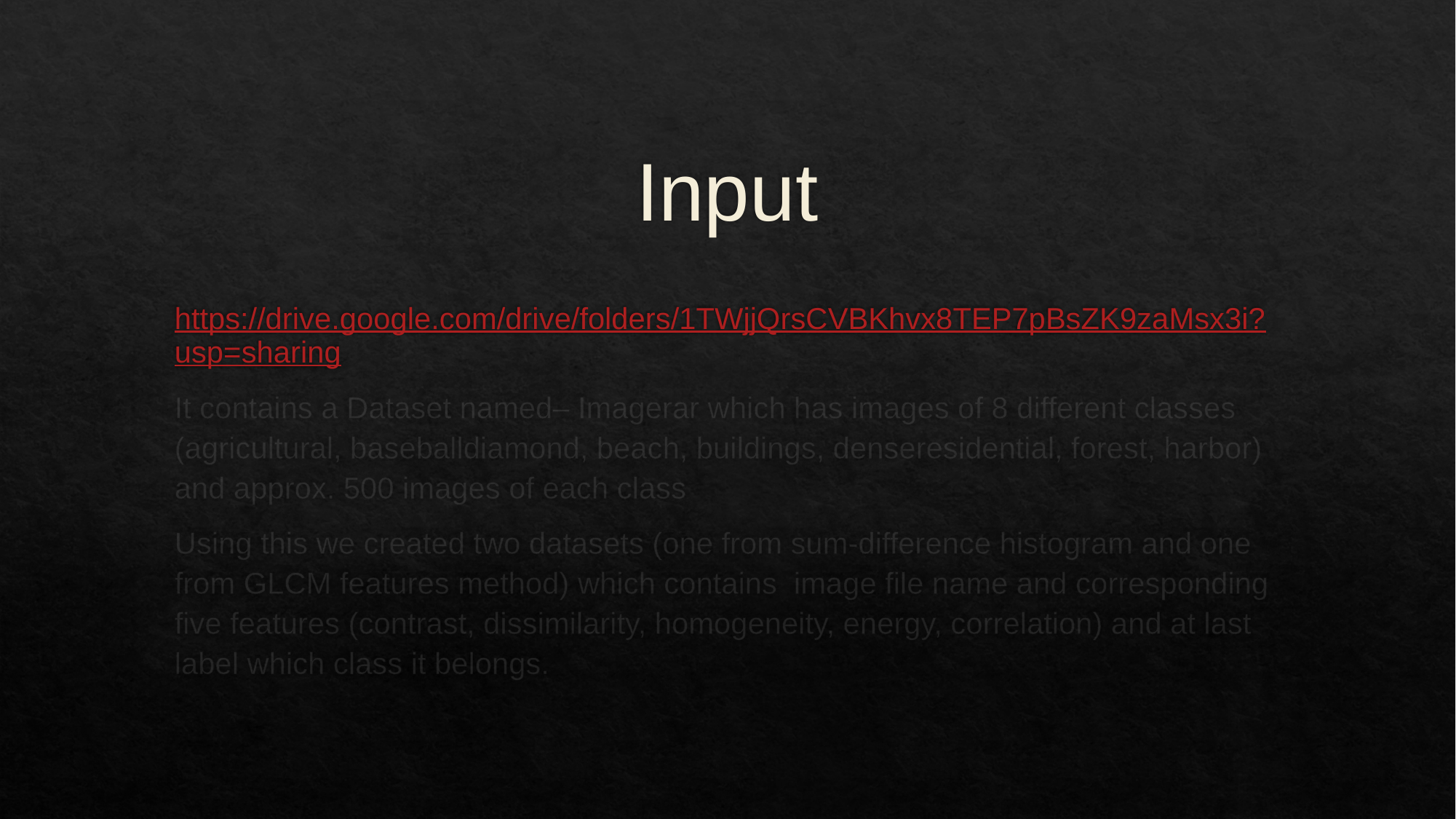

# Input
https://drive.google.com/drive/folders/1TWjjQrsCVBKhvx8TEP7pBsZK9zaMsx3i?usp=sharing
It contains a Dataset named– Imagerar which has images of 8 different classes (agricultural, baseballdiamond, beach, buildings, denseresidential, forest, harbor) and approx. 500 images of each class
Using this we created two datasets (one from sum-difference histogram and one from GLCM features method) which contains  image file name and corresponding five features (contrast, dissimilarity, homogeneity, energy, correlation) and at last label which class it belongs.